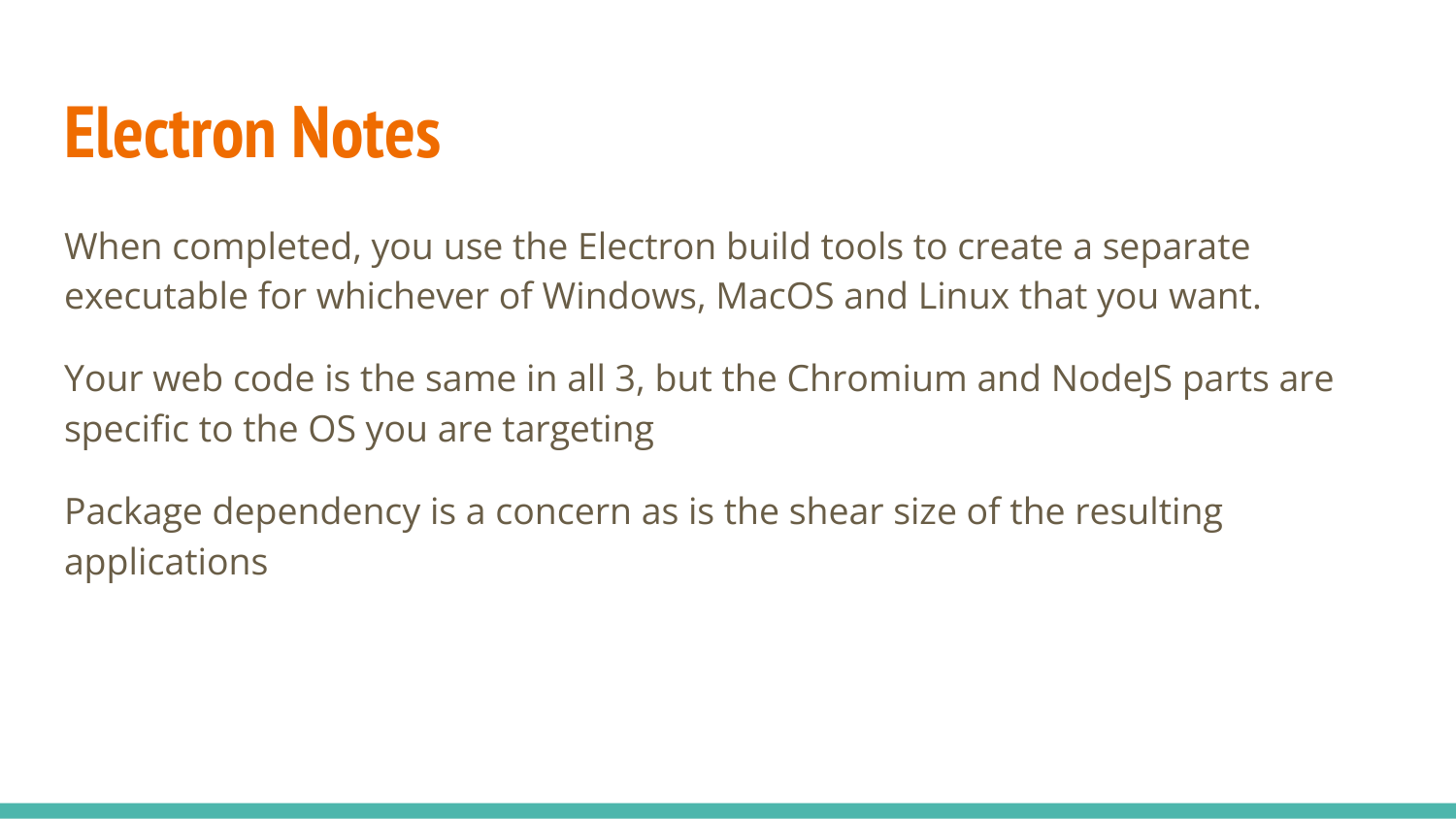

# Electron Notes
When completed, you use the Electron build tools to create a separate executable for whichever of Windows, MacOS and Linux that you want.
Your web code is the same in all 3, but the Chromium and NodeJS parts are specific to the OS you are targeting
Package dependency is a concern as is the shear size of the resulting applications